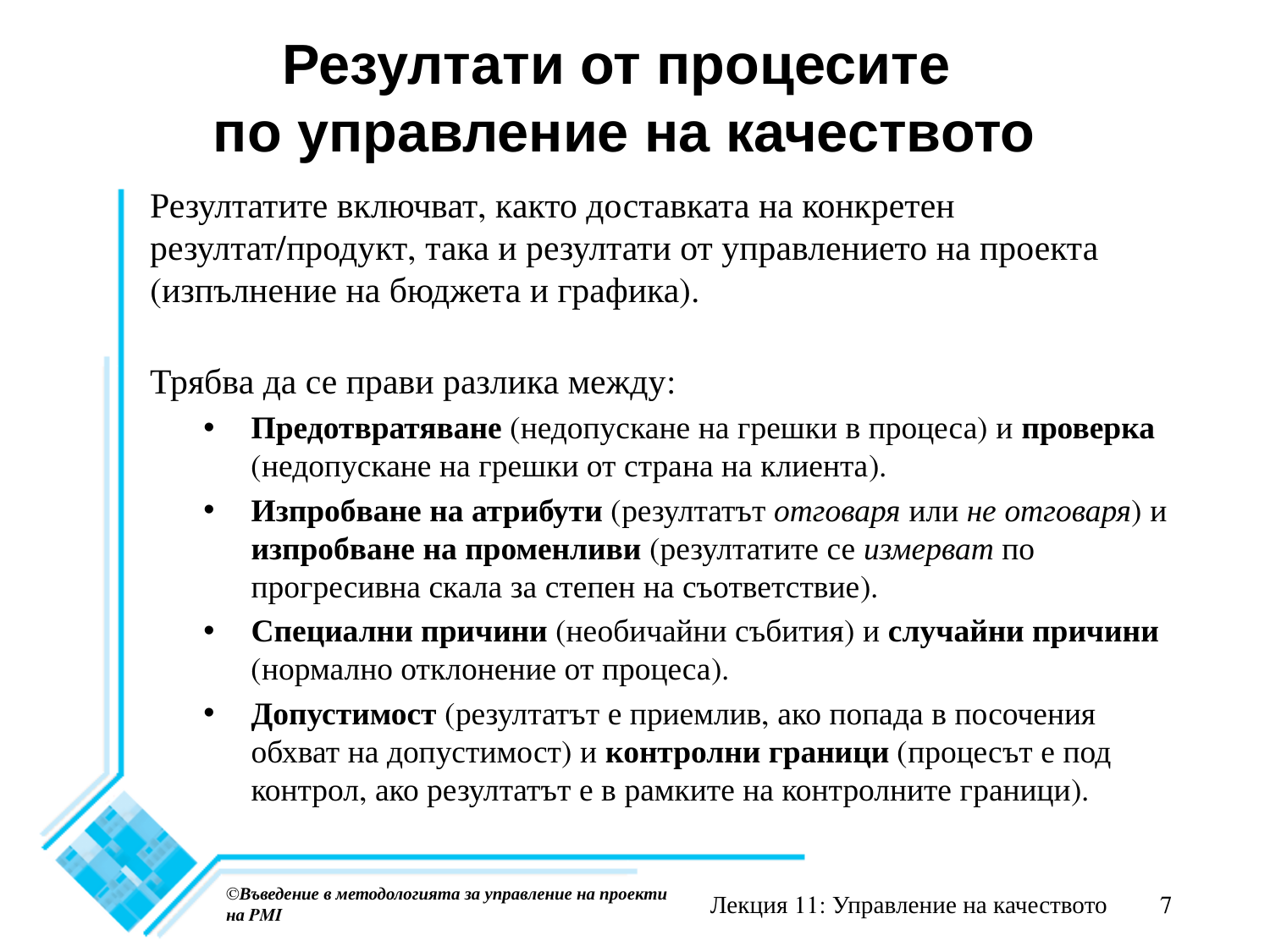

# Резултати от процесите по управление на качеството
Резултатите включват, както доставката на конкретен резултат/продукт, така и резултати от управлението на проекта (изпълнение на бюджета и графика).
Трябва да се прави разлика между:
Предотвратяване (недопускане на грешки в процеса) и проверка (недопускане на грешки от страна на клиента).
Изпробване на атрибути (резултатът отговаря или не отговаря) и изпробване на променливи (резултатите се измерват по прогресивна скала за степен на съответствие).
Специални причини (необичайни събития) и случайни причини (нормално отклонение от процеса).
Допустимост (резултатът е приемлив, ако попада в посочения обхват на допустимост) и контролни граници (процесът е под контрол, ако резултатът е в рамките на контролните граници).

©Въведение в методологията за управление на проекти на PMI
Лекция 11: Управление на качеството
7